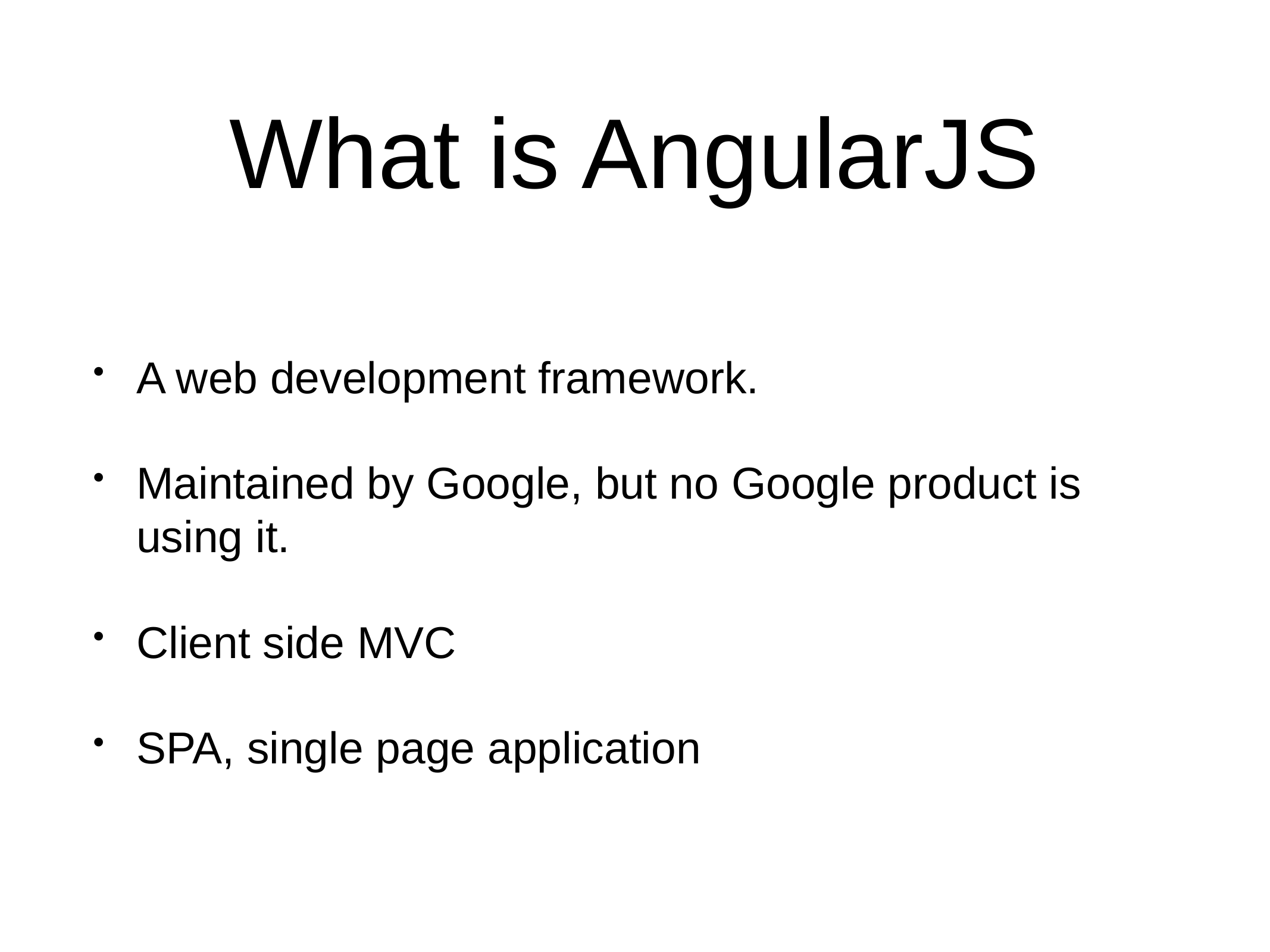

# What is AngularJS
A web development framework.
Maintained by Google, but no Google product is using it.
Client side MVC
SPA, single page application